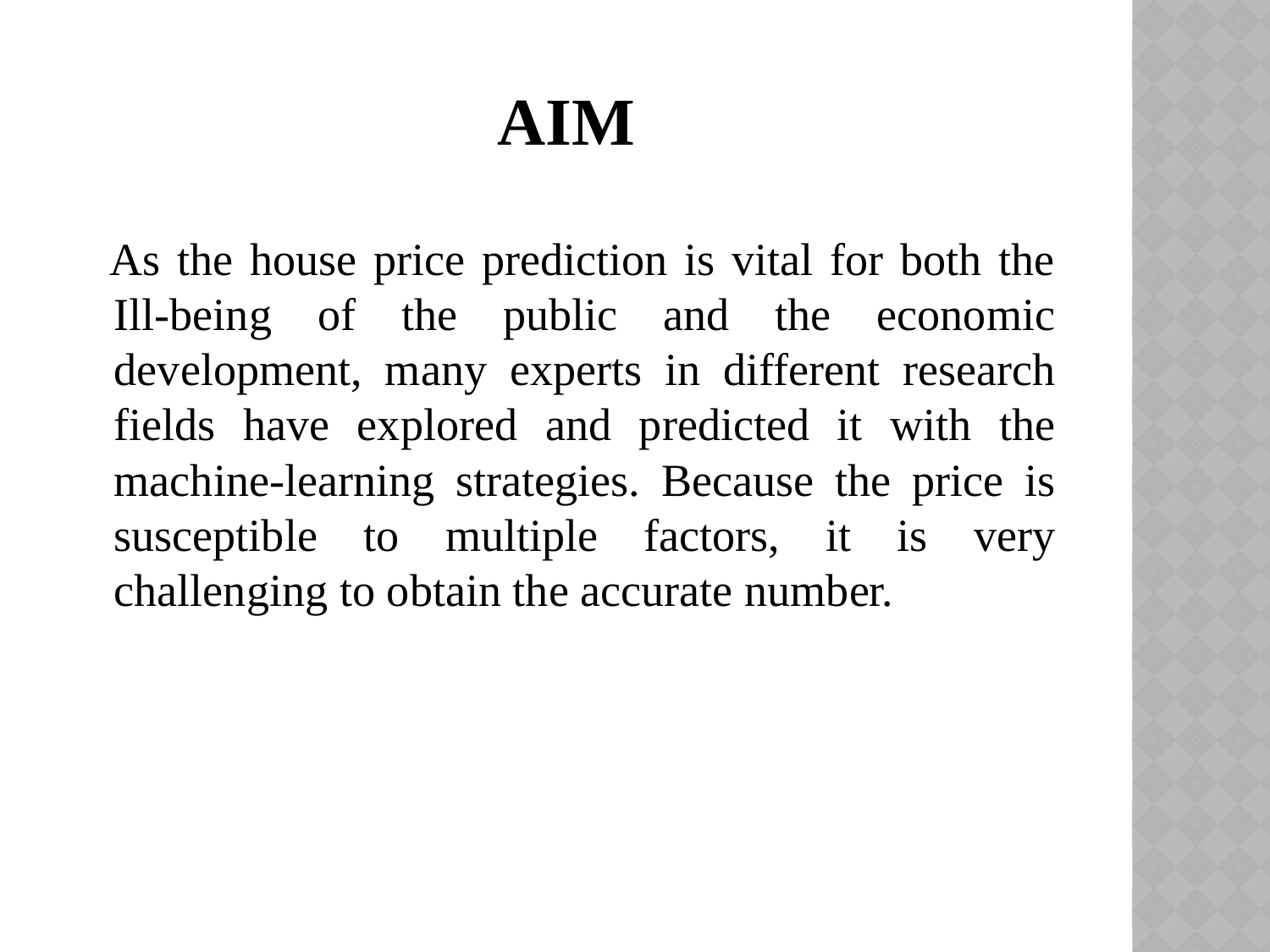

# Aim
  As the house price prediction is vital for both the Ill-being of the public and the economic development, many experts in different research fields have explored and predicted it with the machine-learning strategies. Because the price is susceptible to multiple factors, it is very challenging to obtain the accurate number.